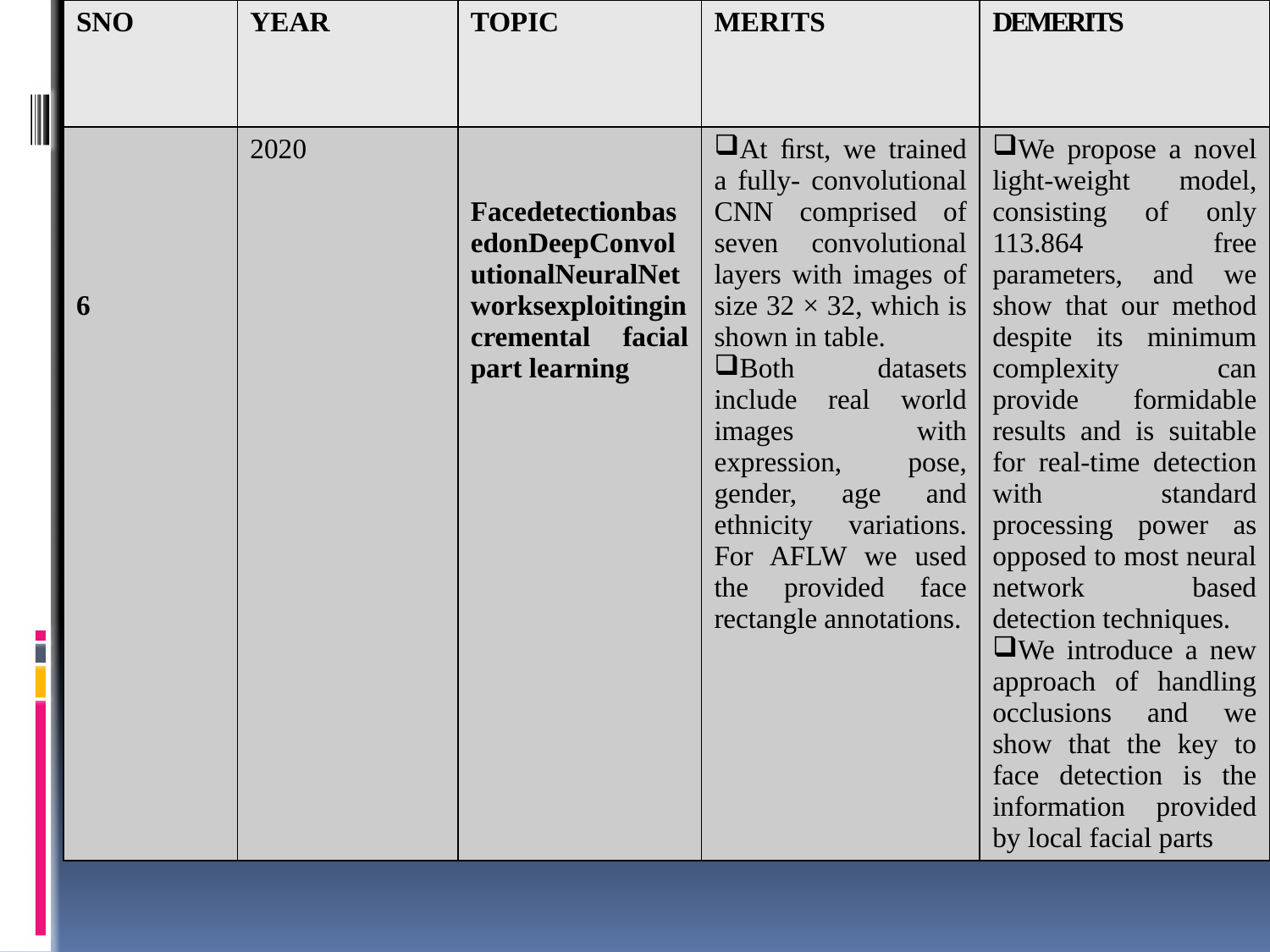

| SNO | YEAR | TOPIC | MERITS | DEMERITS |
| --- | --- | --- | --- | --- |
| 6 | 2020 | FacedetectionbasedonDeepConvolutionalNeuralNetworksexploitingincremental facial part learning | At ﬁrst, we trained a fully- convolutional CNN comprised of seven convolutional layers with images of size 32 × 32, which is shown in table. Both datasets include real world images with expression, pose, gender, age and ethnicity variations. For AFLW we used the provided face rectangle annotations. | We propose a novel light-weight model, consisting of only 113.864 free parameters, and we show that our method despite its minimum complexity can provide formidable results and is suitable for real-time detection with standard processing power as opposed to most neural network based detection techniques. We introduce a new approach of handling occlusions and we show that the key to face detection is the information provided by local facial parts |